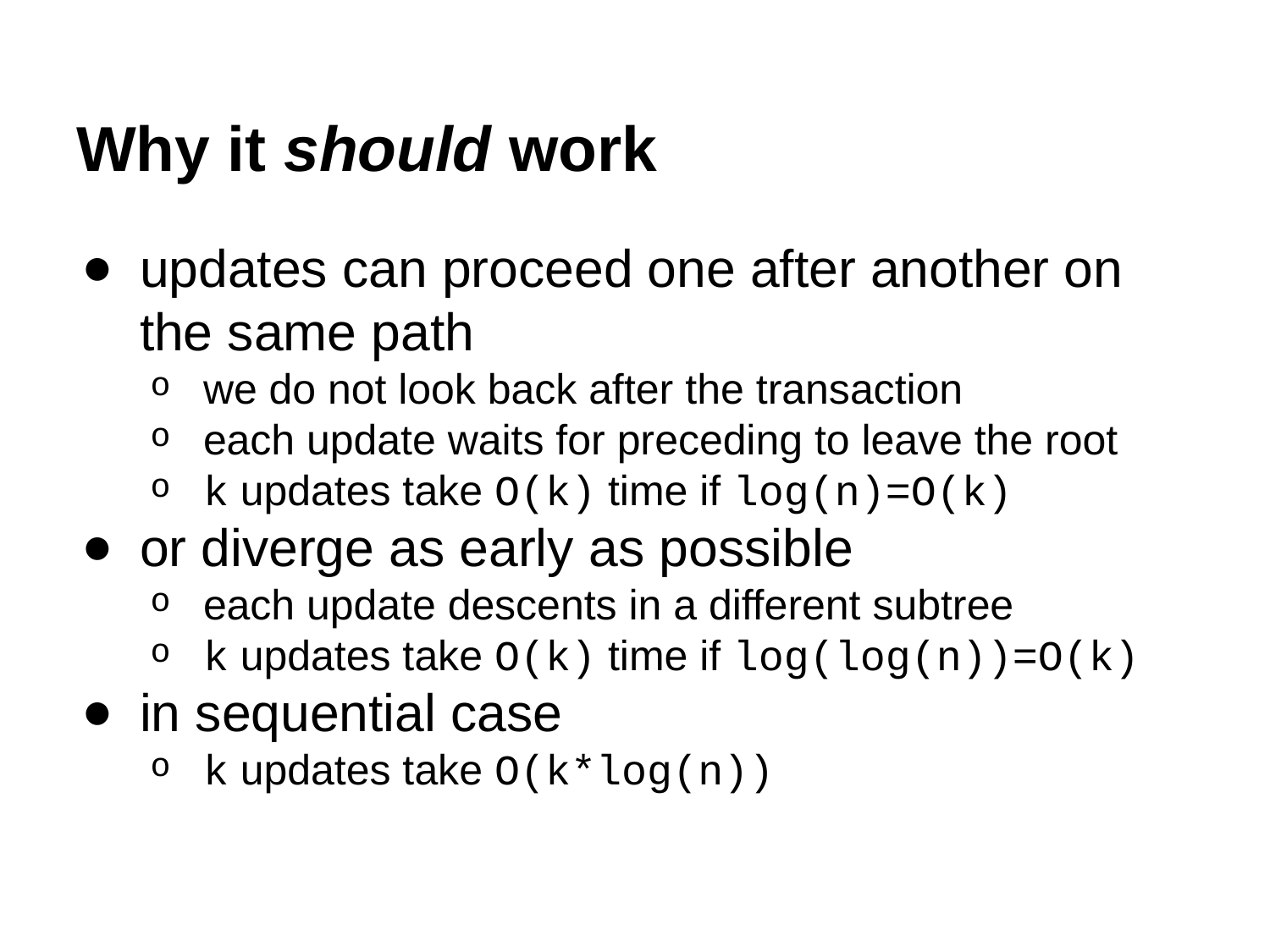

# Why it should work
updates can proceed one after another on the same path
we do not look back after the transaction
each update waits for preceding to leave the root
k updates take O(k) time if log(n)=O(k)
or diverge as early as possible
each update descents in a different subtree
k updates take O(k) time if log(log(n))=O(k)
in sequential case
k updates take O(k*log(n))